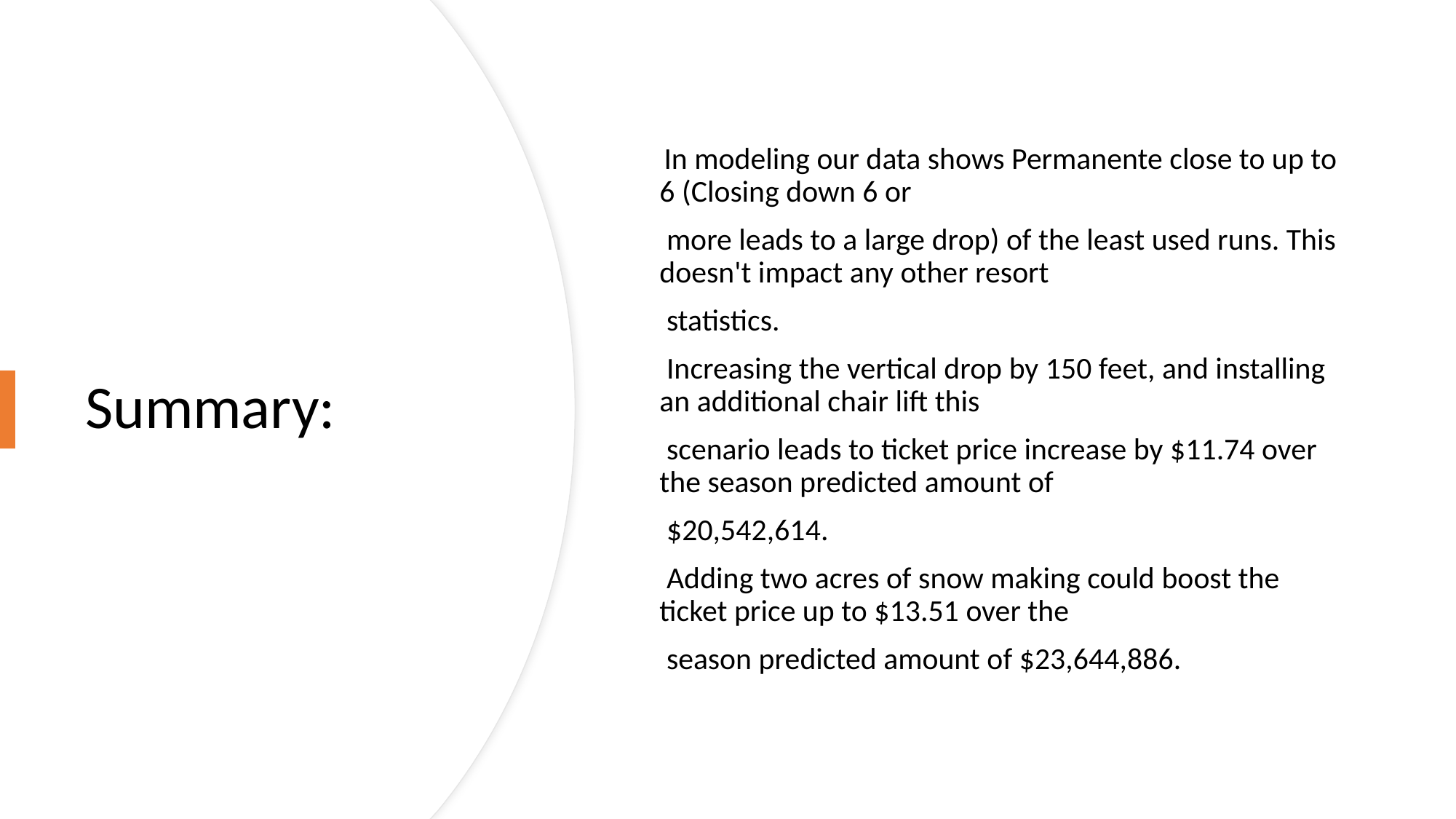

In modeling our data shows Permanente close to up to 6 (Closing down 6 or
 more leads to a large drop) of the least used runs. This doesn't impact any other resort
 statistics.
 Increasing the vertical drop by 150 feet, and installing an additional chair lift this
 scenario leads to ticket price increase by $11.74 over the season predicted amount of
 $20,542,614.
 Adding two acres of snow making could boost the ticket price up to $13.51 over the
 season predicted amount of $23,644,886.
# Summary: